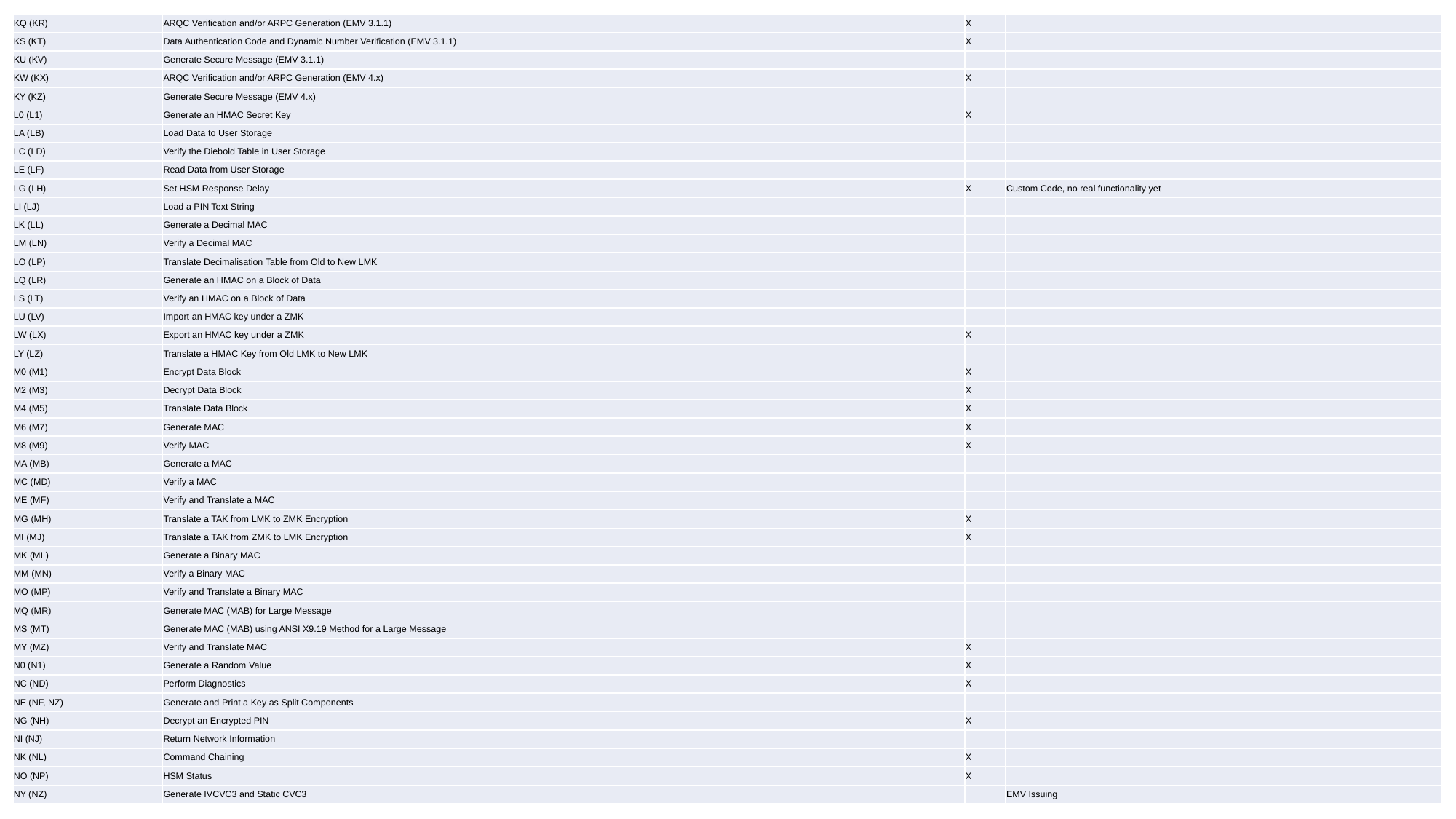

| KQ (KR) | ARQC Verification and/or ARPC Generation (EMV 3.1.1) | X |  |
| --- | --- | --- | --- |
| KS (KT) | Data Authentication Code and Dynamic Number Verification (EMV 3.1.1) | X |  |
| KU (KV) | Generate Secure Message (EMV 3.1.1) |  |  |
| KW (KX) | ARQC Verification and/or ARPC Generation (EMV 4.x) | X |  |
| KY (KZ) | Generate Secure Message (EMV 4.x) |  |  |
| L0 (L1) | Generate an HMAC Secret Key | X |  |
| LA (LB) | Load Data to User Storage |  |  |
| LC (LD) | Verify the Diebold Table in User Storage |  |  |
| LE (LF) | Read Data from User Storage |  |  |
| LG (LH) | Set HSM Response Delay | X | Custom Code, no real functionality yet |
| LI (LJ) | Load a PIN Text String |  |  |
| LK (LL) | Generate a Decimal MAC |  |  |
| LM (LN) | Verify a Decimal MAC |  |  |
| LO (LP) | Translate Decimalisation Table from Old to New LMK |  |  |
| LQ (LR) | Generate an HMAC on a Block of Data |  |  |
| LS (LT) | Verify an HMAC on a Block of Data |  |  |
| LU (LV) | Import an HMAC key under a ZMK |  |  |
| LW (LX) | Export an HMAC key under a ZMK | X |  |
| LY (LZ) | Translate a HMAC Key from Old LMK to New LMK |  |  |
| M0 (M1) | Encrypt Data Block | X |  |
| M2 (M3) | Decrypt Data Block | X |  |
| M4 (M5) | Translate Data Block | X |  |
| M6 (M7) | Generate MAC | X |  |
| M8 (M9) | Verify MAC | X |  |
| MA (MB) | Generate a MAC |  |  |
| MC (MD) | Verify a MAC |  |  |
| ME (MF) | Verify and Translate a MAC |  |  |
| MG (MH) | Translate a TAK from LMK to ZMK Encryption | X |  |
| MI (MJ) | Translate a TAK from ZMK to LMK Encryption | X |  |
| MK (ML) | Generate a Binary MAC |  |  |
| MM (MN) | Verify a Binary MAC |  |  |
| MO (MP) | Verify and Translate a Binary MAC |  |  |
| MQ (MR) | Generate MAC (MAB) for Large Message |  |  |
| MS (MT) | Generate MAC (MAB) using ANSI X9.19 Method for a Large Message |  |  |
| MY (MZ) | Verify and Translate MAC | X |  |
| N0 (N1) | Generate a Random Value | X |  |
| NC (ND) | Perform Diagnostics | X |  |
| NE (NF, NZ) | Generate and Print a Key as Split Components |  |  |
| NG (NH) | Decrypt an Encrypted PIN | X |  |
| NI (NJ) | Return Network Information |  |  |
| NK (NL) | Command Chaining | X |  |
| NO (NP) | HSM Status | X |  |
| NY (NZ) | Generate IVCVC3 and Static CVC3 |  | EMV Issuing |